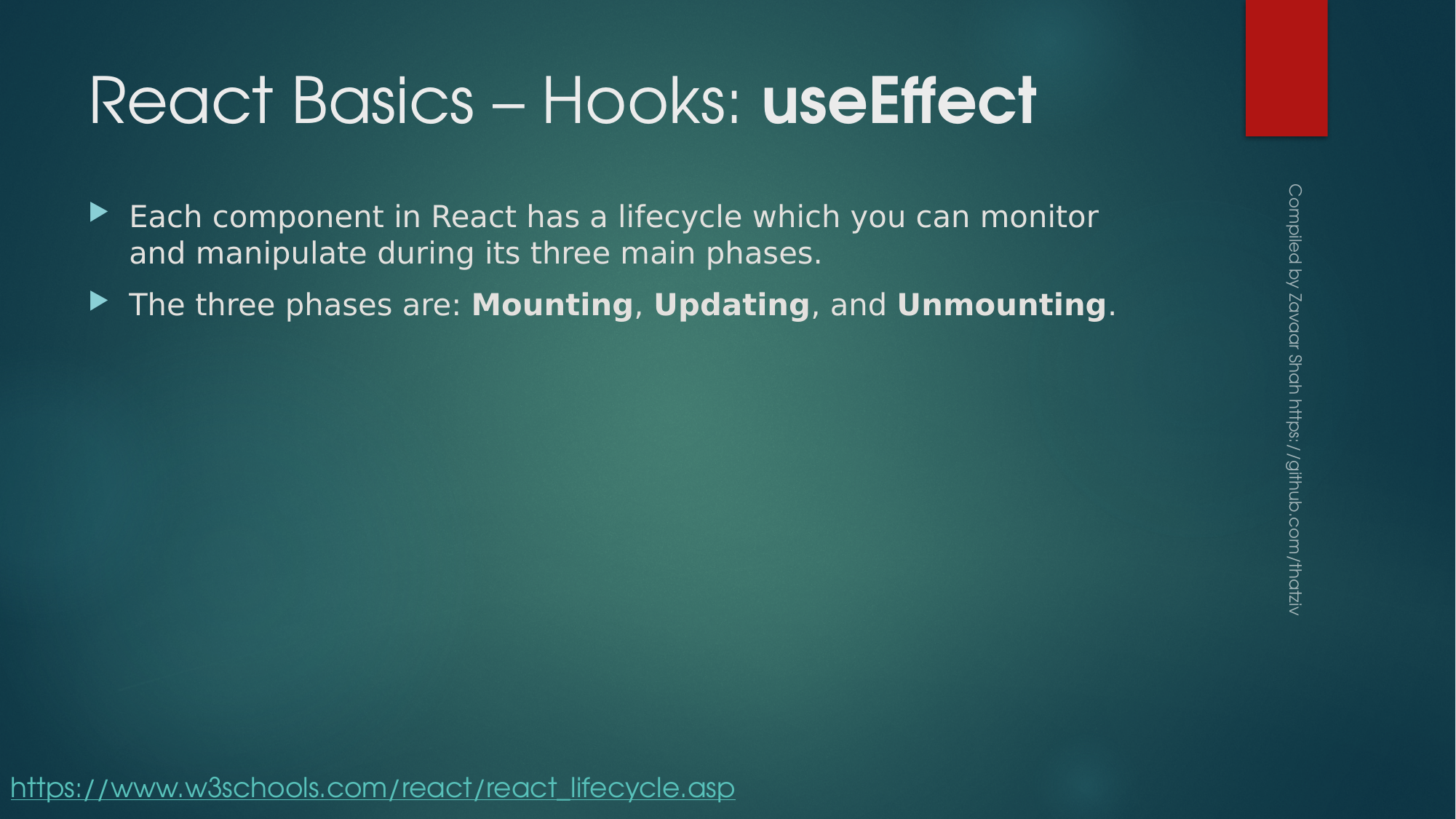

# React Basics – Hooks: useEffect
Each component in React has a lifecycle which you can monitor and manipulate during its three main phases.
The three phases are: Mounting, Updating, and Unmounting.

Compiled by Zavaar Shah https://github.com/thatziv
https://www.w3schools.com/react/react_lifecycle.asp